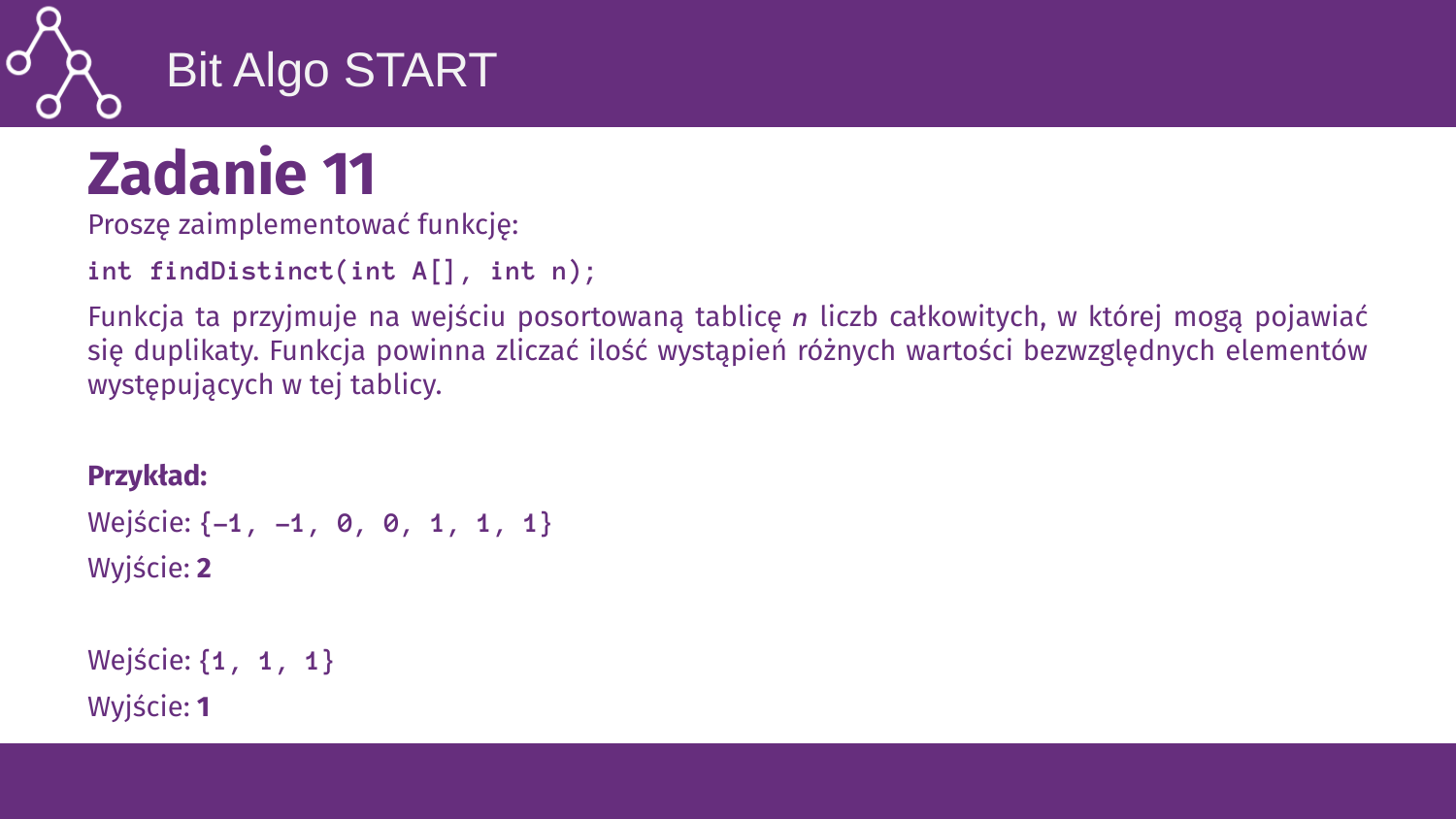

# Zadanie 11
Proszę zaimplementować funkcję:
int findDistinct(int A[], int n);
Funkcja ta przyjmuje na wejściu posortowaną tablicę n liczb całkowitych, w której mogą pojawiać się duplikaty. Funkcja powinna zliczać ilość wystąpień różnych wartości bezwzględnych elementów występujących w tej tablicy.

Przykład:
Wejście: {-1, -1, 0, 0, 1, 1, 1}
Wyjście: 2

Wejście: {1, 1, 1}
Wyjście: 1